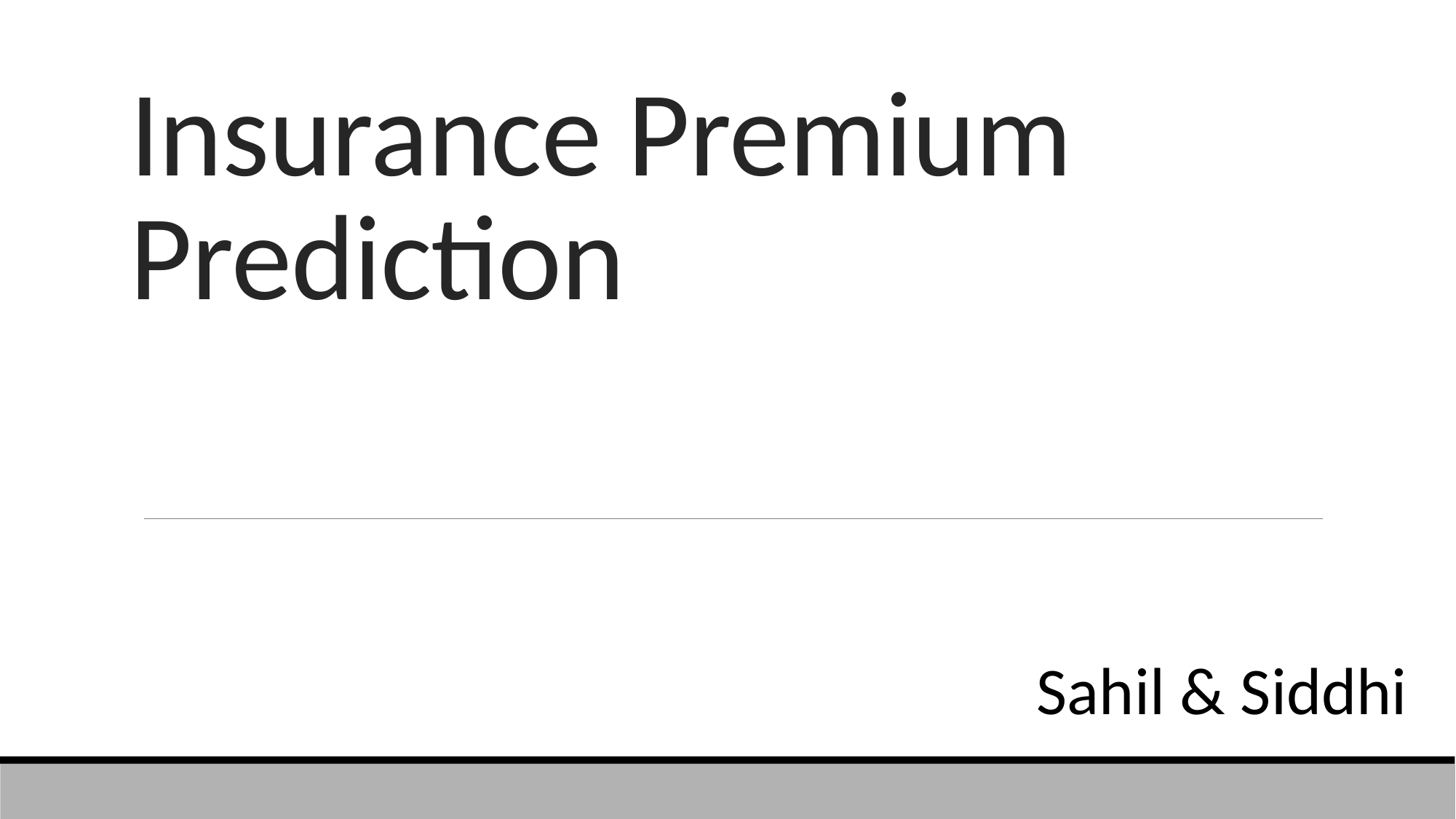

# Insurance Premium Prediction
Sahil & Siddhi